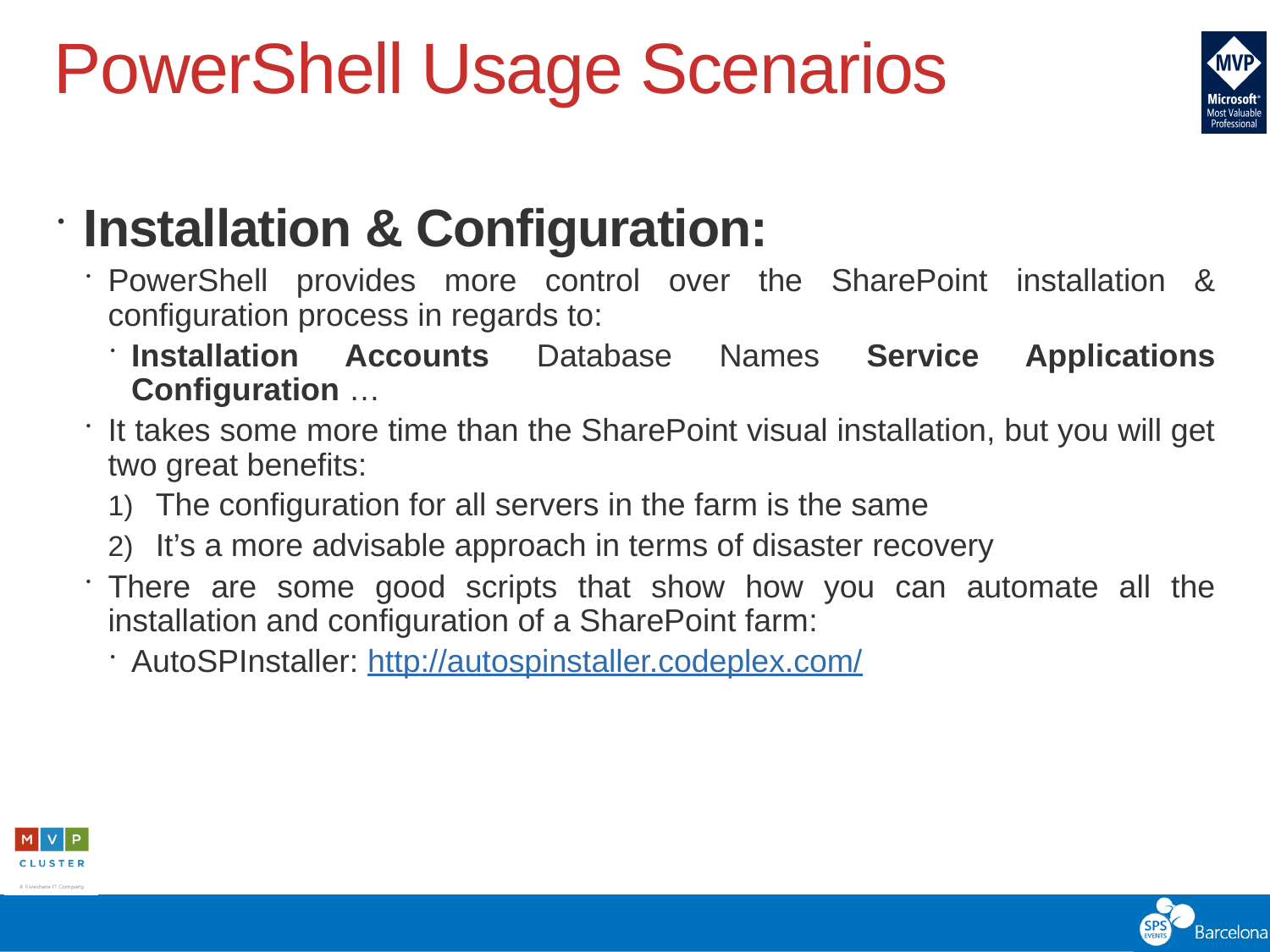

# PowerShell Usage Scenarios
Installation & Configuration:
PowerShell provides more control over the SharePoint installation & configuration process in regards to:
Installation Accounts Database Names Service Applications Configuration …
It takes some more time than the SharePoint visual installation, but you will get two great benefits:
The configuration for all servers in the farm is the same
It’s a more advisable approach in terms of disaster recovery
There are some good scripts that show how you can automate all the installation and configuration of a SharePoint farm:
AutoSPInstaller: http://autospinstaller.codeplex.com/